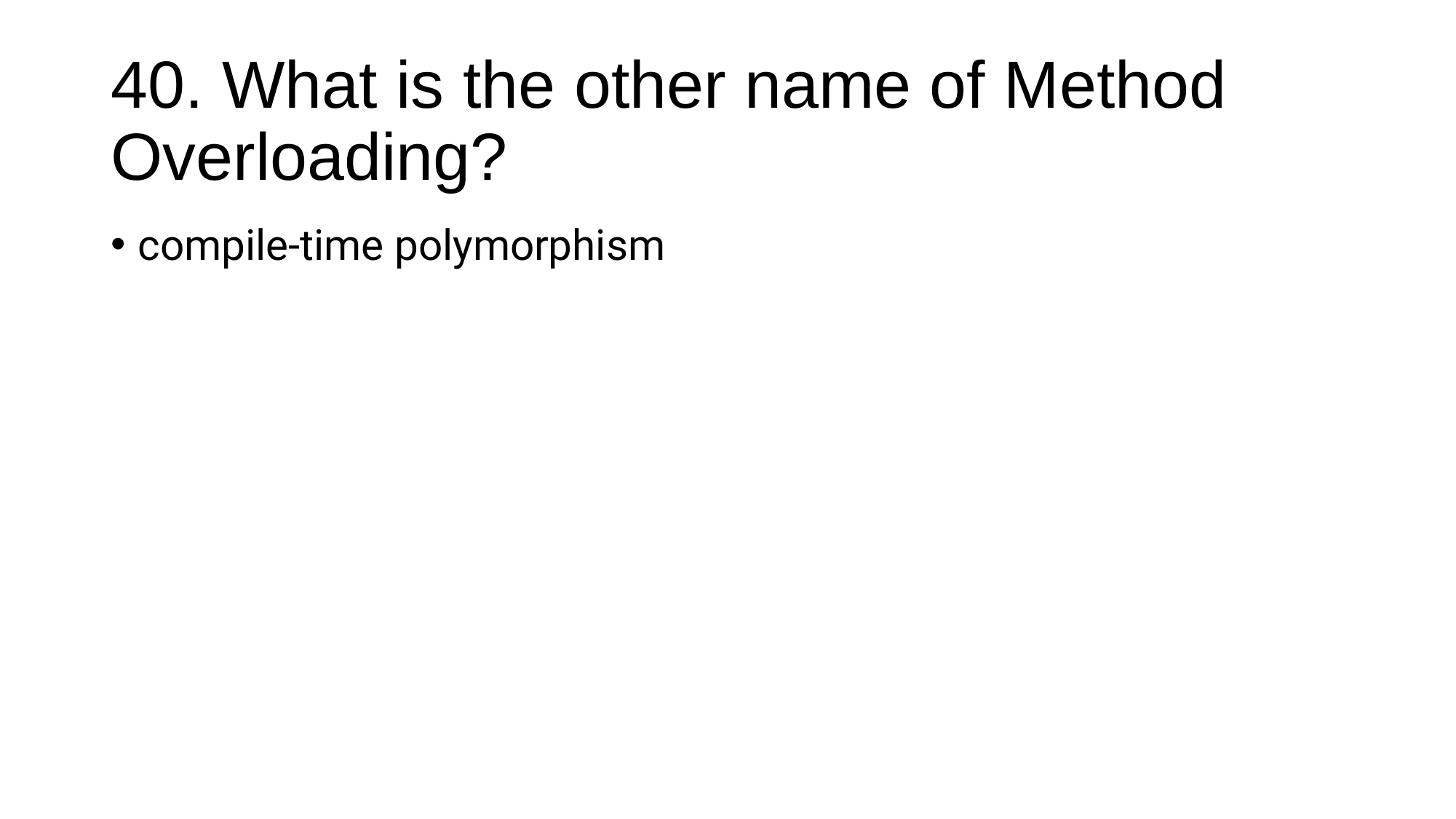

# 40. What is the other name of Method Overloading?
compile-time polymorphism